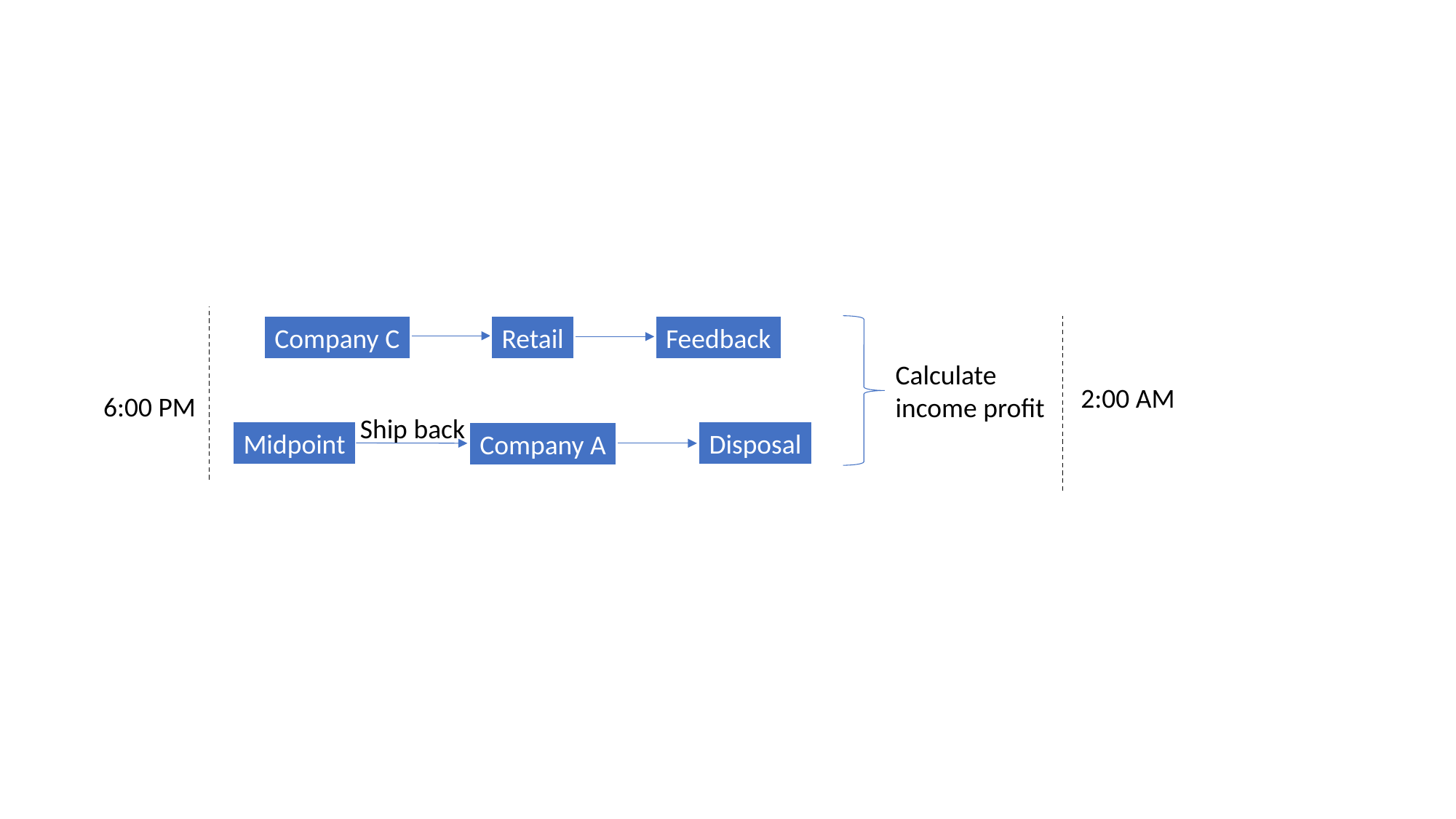

Company C
Retail
Feedback
Calculate income profit
2:00 AM
6:00 PM
Ship back
Midpoint
Disposal
Company A